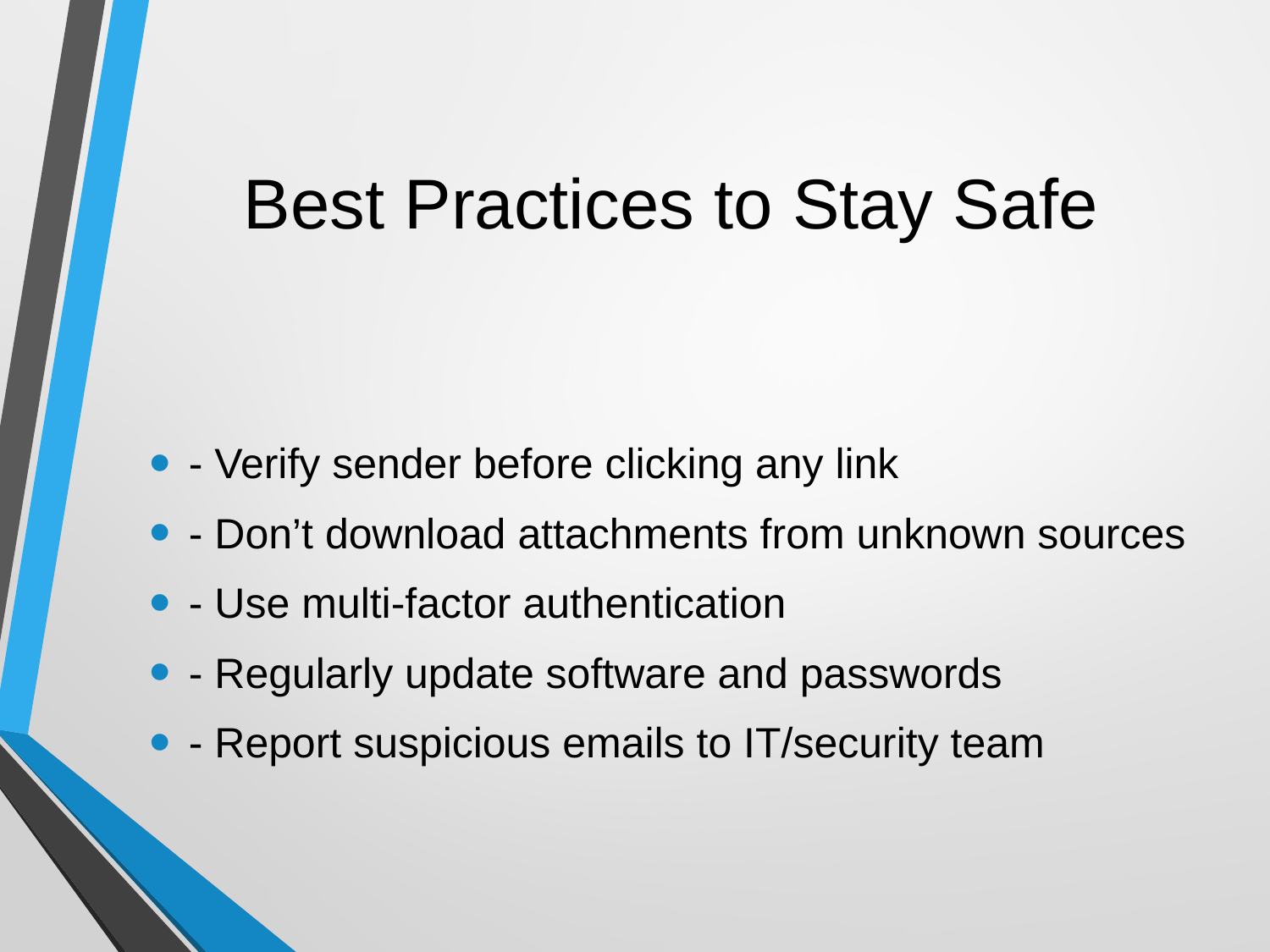

# Best Practices to Stay Safe
- Verify sender before clicking any link
- Don’t download attachments from unknown sources
- Use multi-factor authentication
- Regularly update software and passwords
- Report suspicious emails to IT/security team